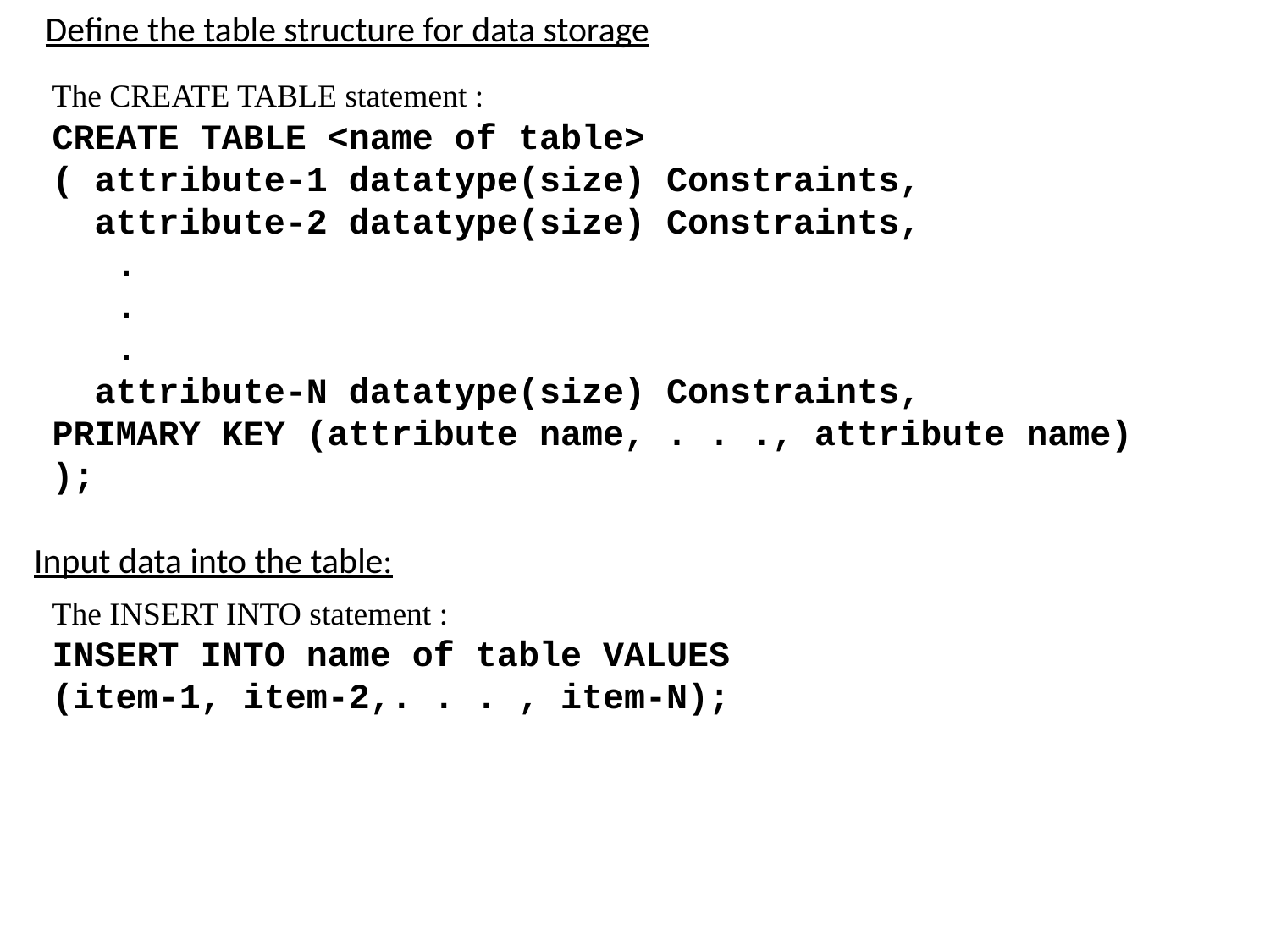

Define the table structure for data storage
The CREATE TABLE statement :
CREATE TABLE <name of table>
( attribute-1 datatype(size) Constraints,
  attribute-2 datatype(size) Constraints,
   .
   .
   .
  attribute-N datatype(size) Constraints,
PRIMARY KEY (attribute name, . . ., attribute name)
);
Input data into the table:
The INSERT INTO statement :
INSERT INTO name of table VALUES
(item-1, item-2,. . . , item-N);